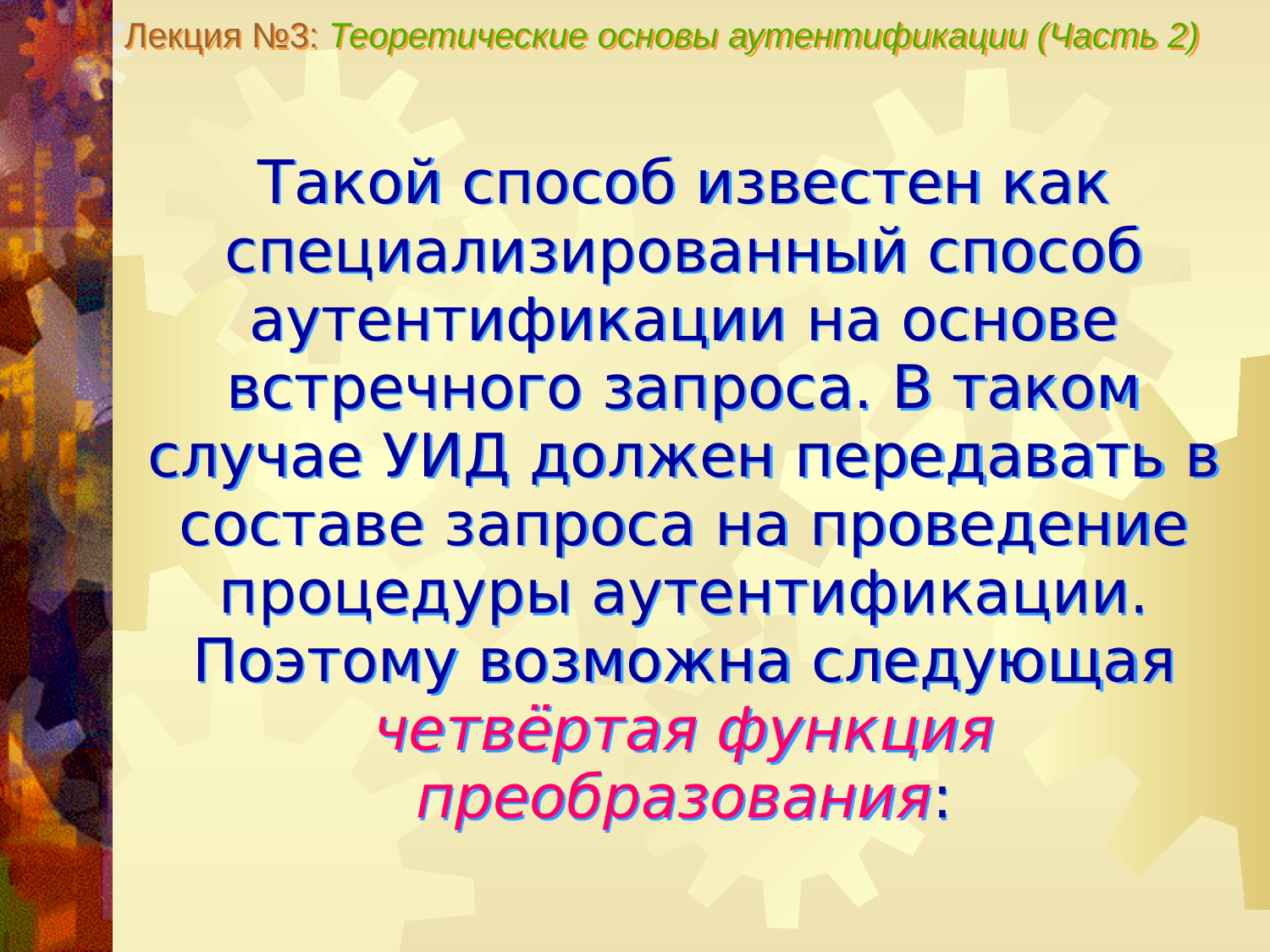

Лекция №3: Теоретические основы аутентификации (Часть 2)
Такой способ известен как специализированный способ аутентификации на основе встречного запроса. В таком случае УИД должен передавать в составе запроса на проведение процедуры аутентификации. Поэтому возможна следующая четвёртая функция преобразования: